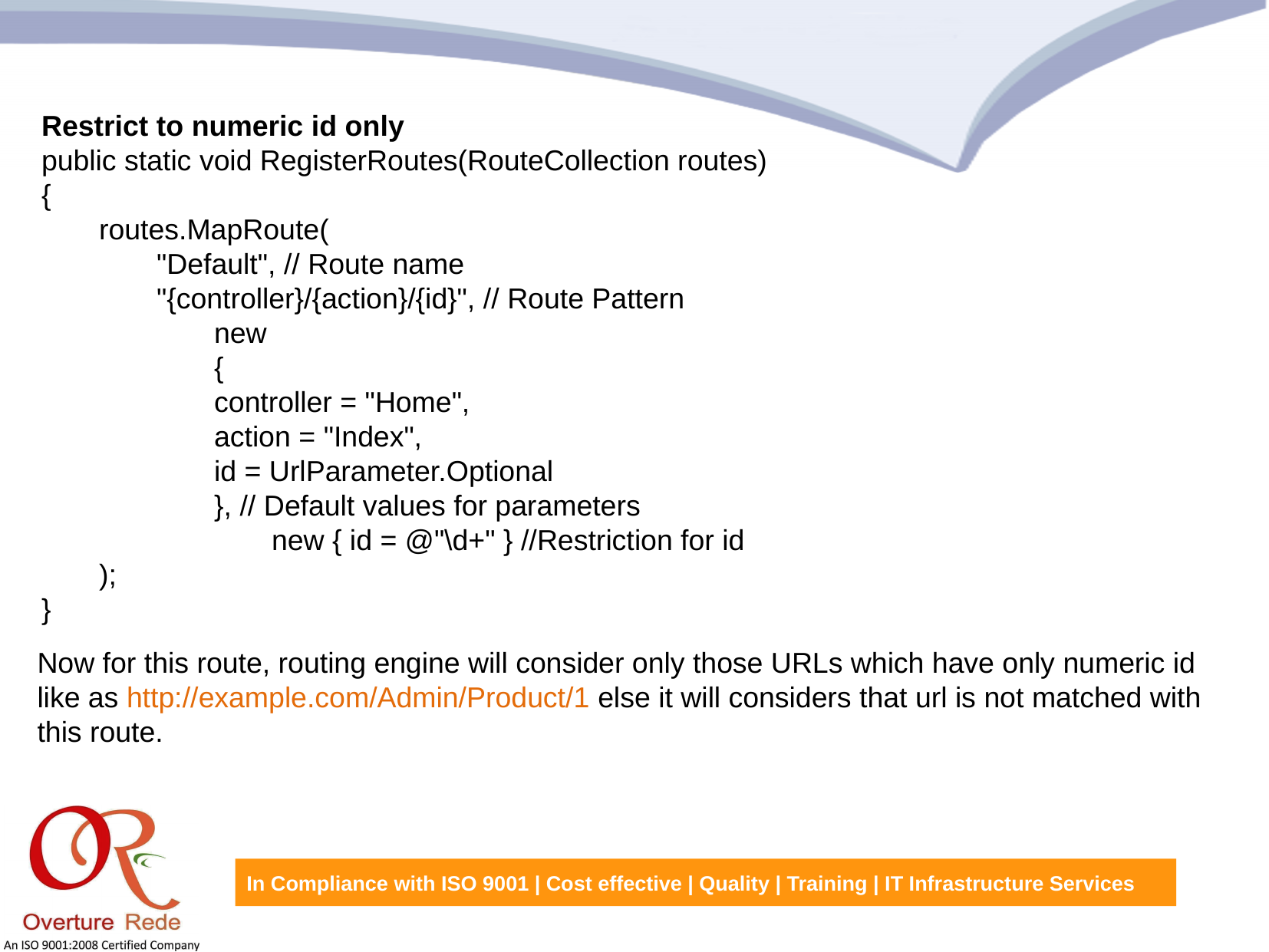

Restrict to numeric id only
public static void RegisterRoutes(RouteCollection routes)
{
routes.MapRoute(
"Default", // Route name
"{controller}/{action}/{id}", // Route Pattern
new
{
controller = "Home",
action = "Index",
id = UrlParameter.Optional
}, // Default values for parameters
	new { id = @"\d+" } //Restriction for id
);
}

Now for this route, routing engine will consider only those URLs which have only numeric id like as http://example.com/Admin/Product/1 else it will considers that url is not matched with this route.